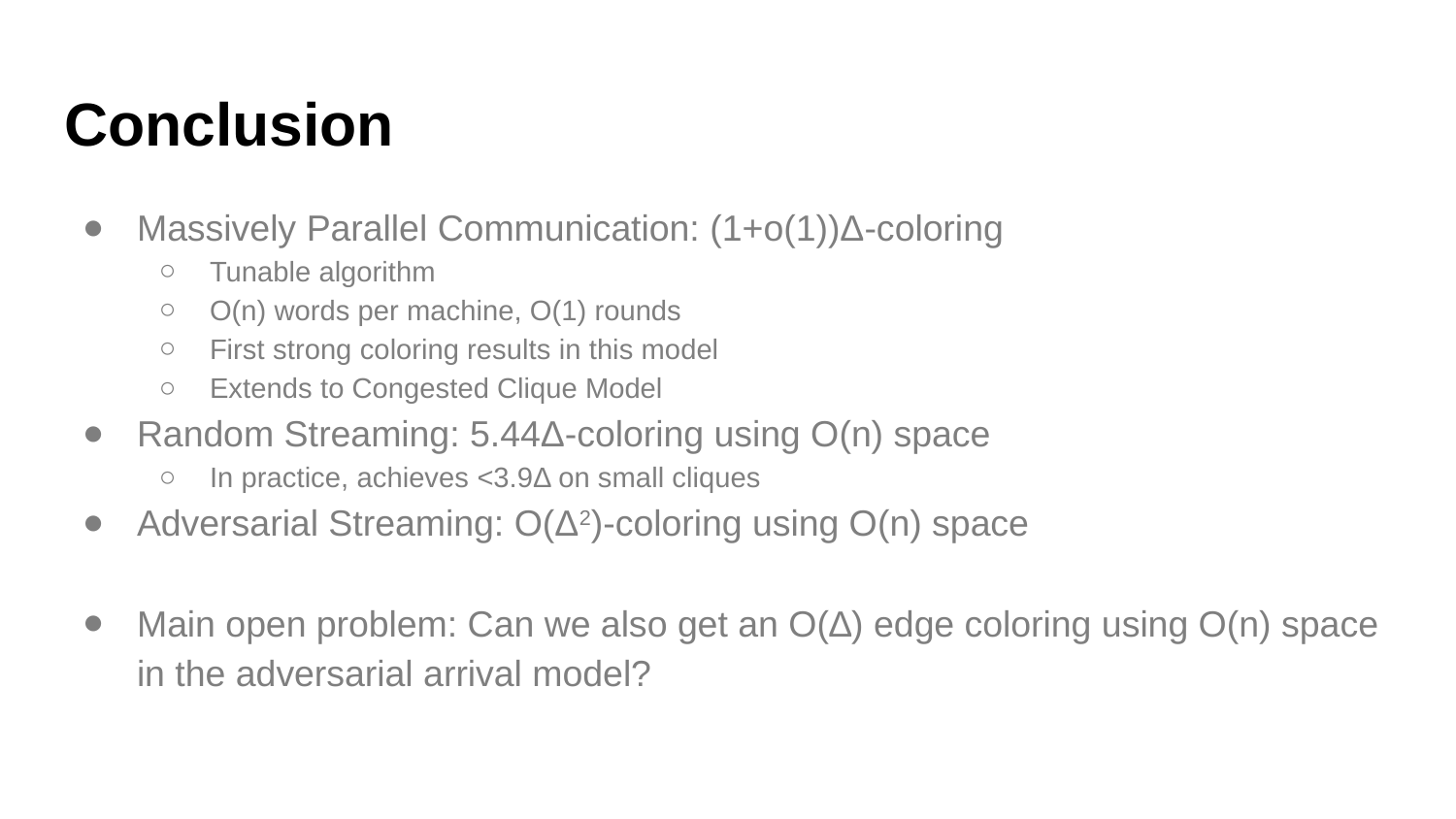

# Conclusion
Massively Parallel Communication: (1+o(1))Δ-coloring
Tunable algorithm
O(n) words per machine, O(1) rounds
First strong coloring results in this model
Extends to Congested Clique Model
Random Streaming: 5.44Δ-coloring using O(n) space
In practice, achieves <3.9Δ on small cliques
Adversarial Streaming: O(Δ2)-coloring using O(n) space
Main open problem: Can we also get an O(∆) edge coloring using O(n) space in the adversarial arrival model?